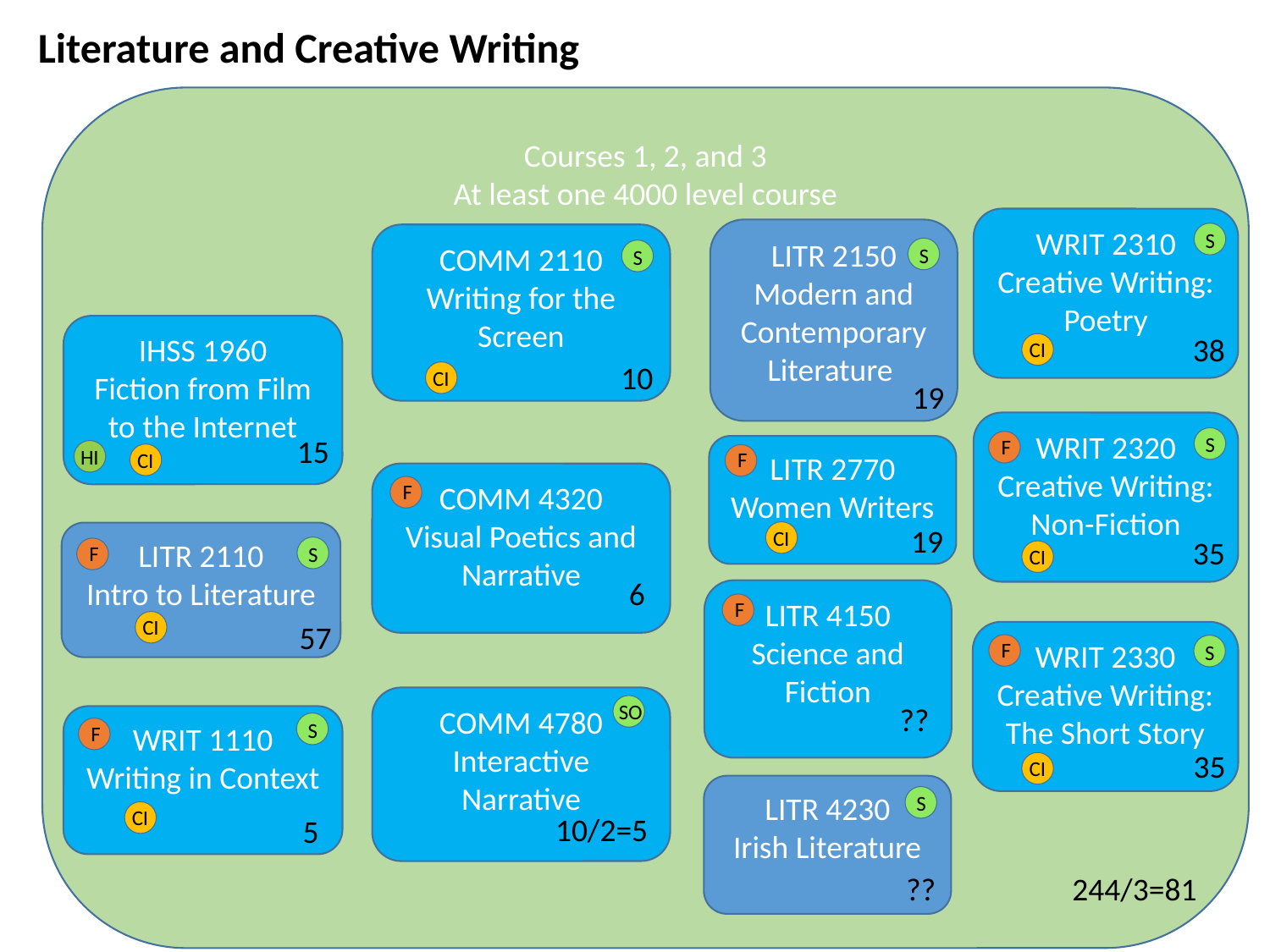

Literature and Creative Writing
Courses 1, 2, and 3
At least one 4000 level course
WRIT 2310
Creative Writing: Poetry
LITR 2150
Modern and Contemporary Literature
S

COMM 2110
Writing for the Screen
S

S

IHSS 1960
Fiction from Film to the Internet
38
CI

10
CI

19
WRIT 2320
Creative Writing: Non-Fiction
15
S

F

LITR 2770
Women Writers
HI

F

CI

COMM 4320
Visual Poetics and Narrative
F

19
CI

LITR 2110
Intro to Literature
35
F

S

CI

6
LITR 4150
Science and Fiction
F

CI

57
WRIT 2330
Creative Writing: The Short Story
F

S

COMM 4780
Interactive Narrative
SO

??
WRIT 1110
Writing in Context
S

F

35
CI

LITR 4230
Irish Literature
S

CI

10/2=5
5
??
244/3=81